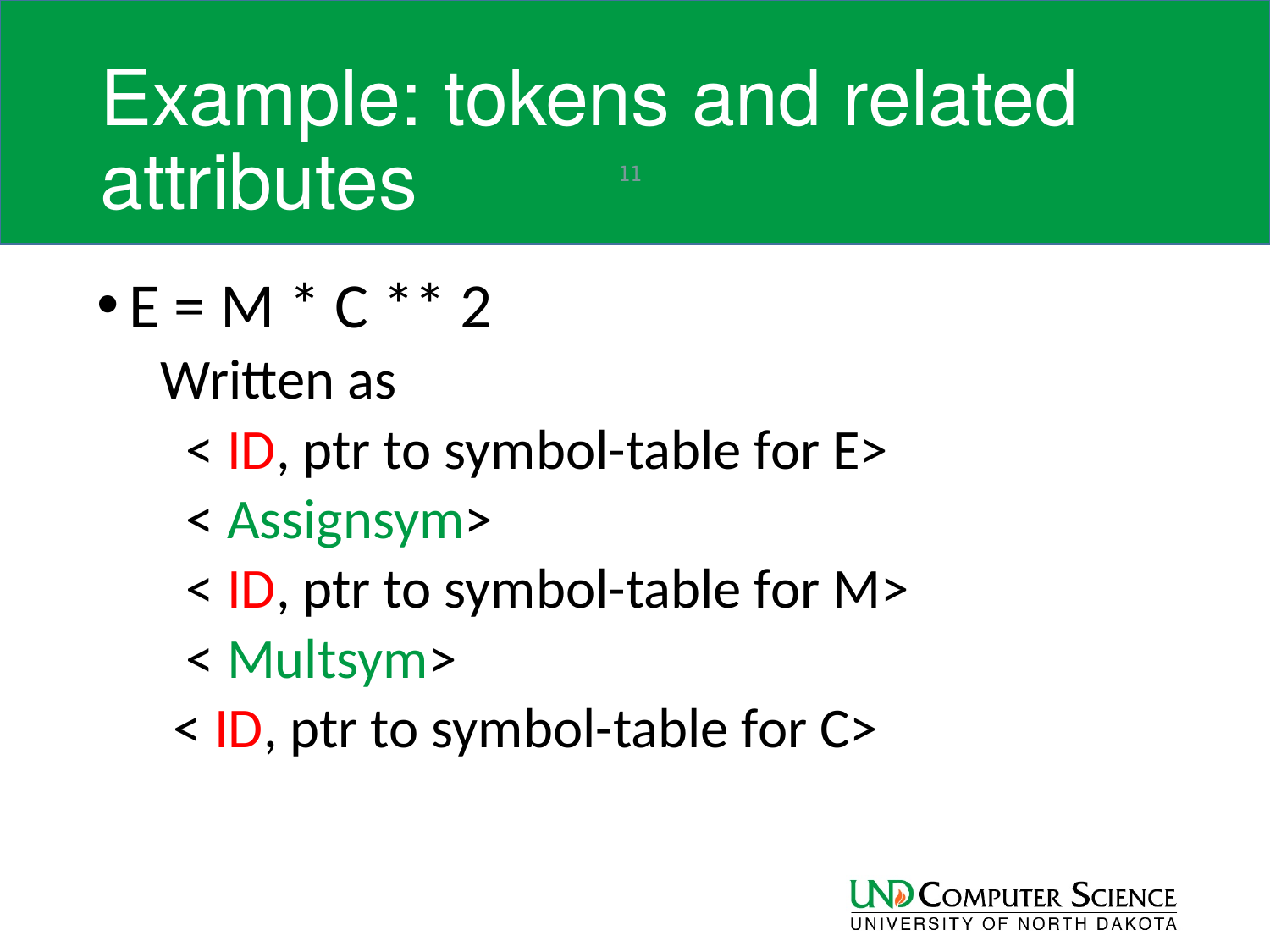

# Example: tokens and related attributes
11
E = M * C ** 2
Written as
  < ID, ptr to symbol-table for E>
  < Assignsym>
  < ID, ptr to symbol-table for M>
  < Multsym>
 < ID, ptr to symbol-table for C>